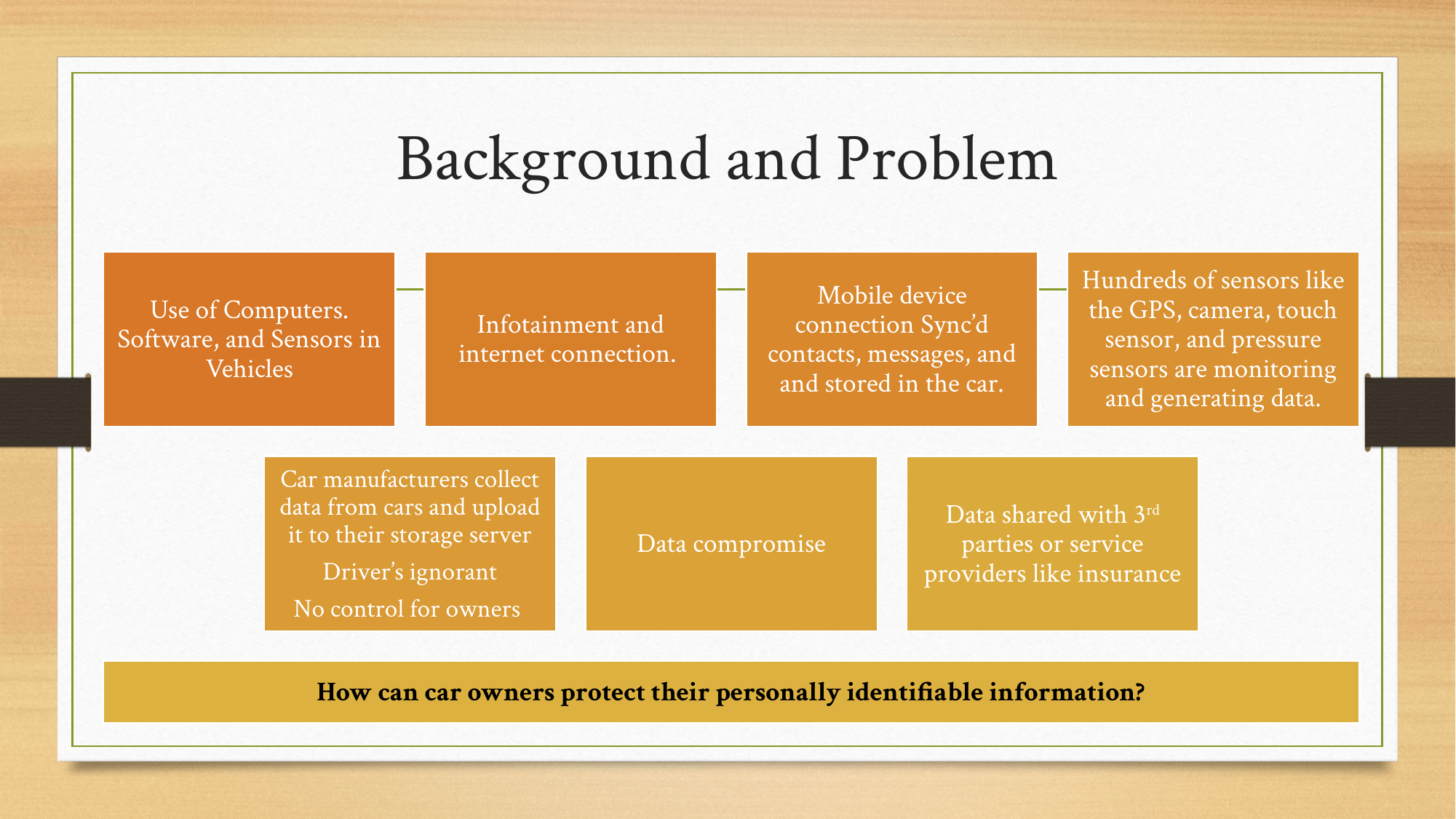

# Background and Problem

Use of Computers. Software, and Sensors in Vehicles

Infotainment and internet connection.

Mobile device connection Sync’d contacts, messages, and and stored in the car.

Hundreds of sensors like the GPS, camera, touch sensor, and pressure sensors are monitoring and generating data.

Car manufacturers collect data from cars and upload it to their storage server
Driver’s ignorant
No control for owners

Data compromise

Data shared with 3rd parties or service providers like insurance

How can car owners protect their personally identifiable information?